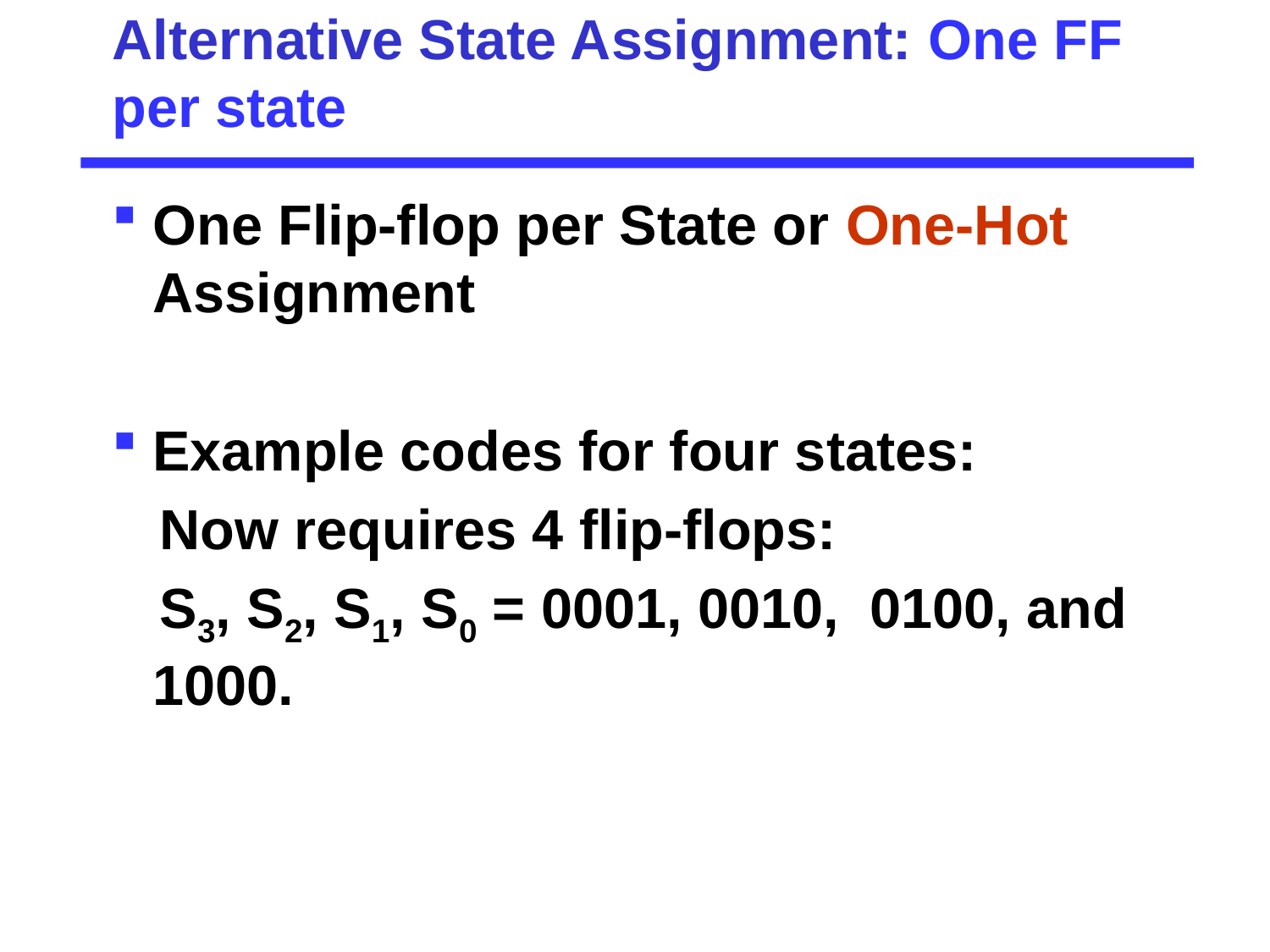

# Alternative State Assignment: One FF per state
One Flip-flop per State or One-Hot Assignment

Example codes for four states:
   Now requires 4 flip-flops:
   S3, S2, S1, S0 = 0001, 0010,  0100, and 1000.